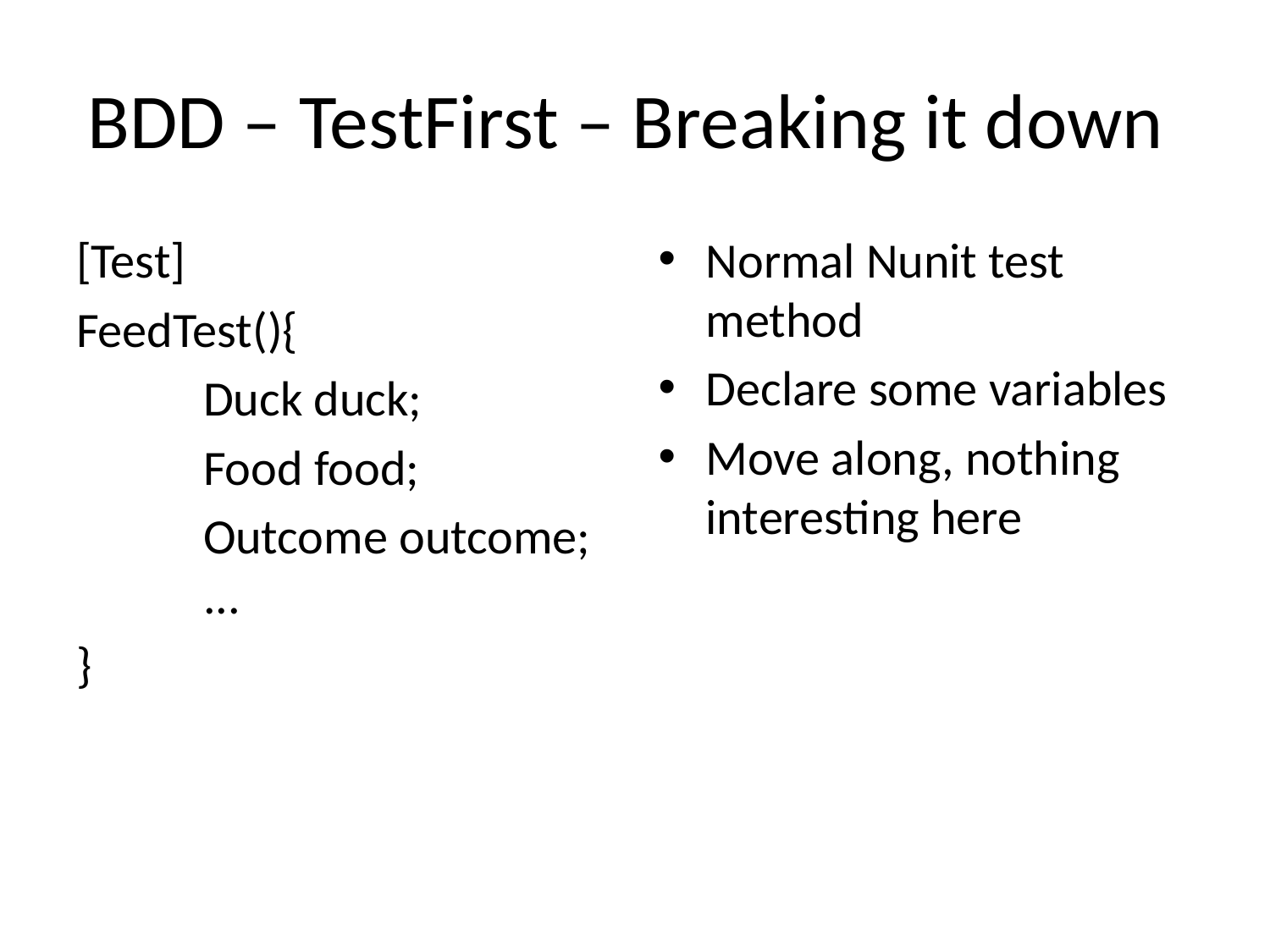

# BDD – TestFirst – Breaking it down
[Test]
FeedTest(){
	Duck duck;
	Food food;
	Outcome outcome;	...
}

Normal Nunit test method
Declare some variables
Move along, nothing interesting here